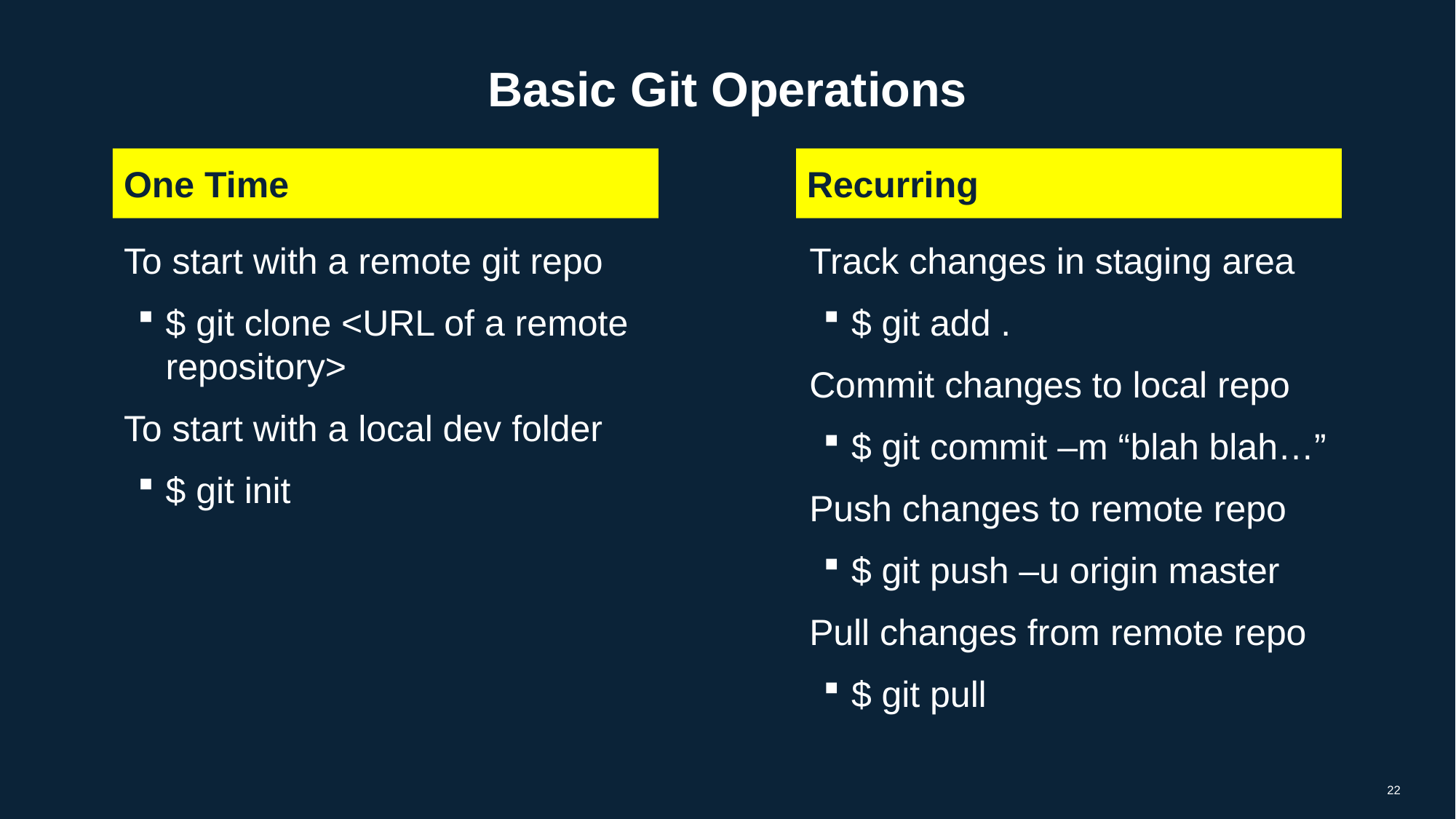

# Basic Git Operations
One Time
Recurring
To start with a remote git repo
$ git clone <URL of a remote repository>
To start with a local dev folder
$ git init

Track changes in staging area
$ git add .
Commit changes to local repo
$ git commit –m “blah blah…”
Push changes to remote repo
$ git push –u origin master
Pull changes from remote repo
$ git pull

22